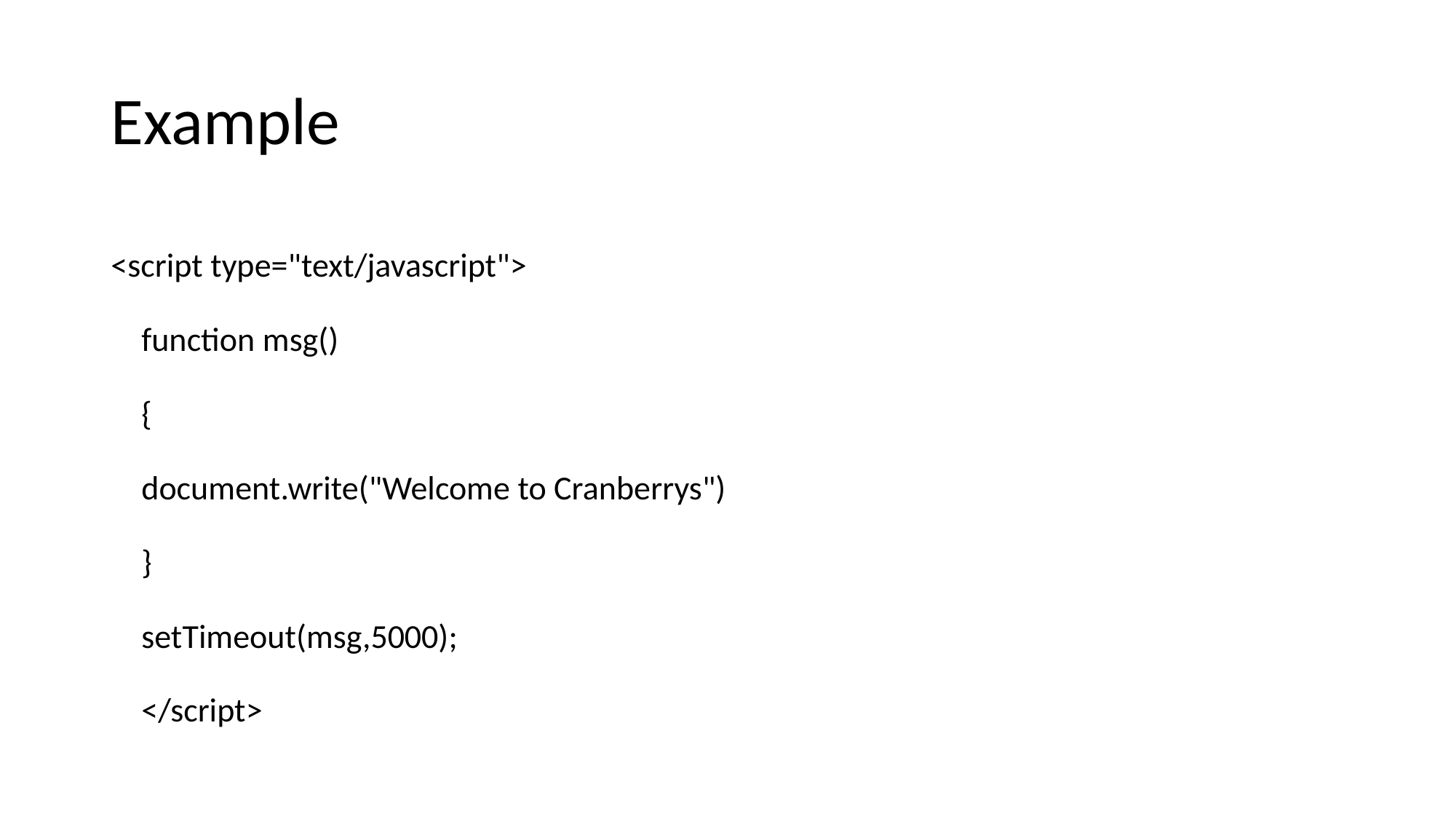

# Example
<script type="text/javascript">
    function msg()
    {
    document.write("Welcome to Cranberrys")
    }
    setTimeout(msg,5000);
    </script>